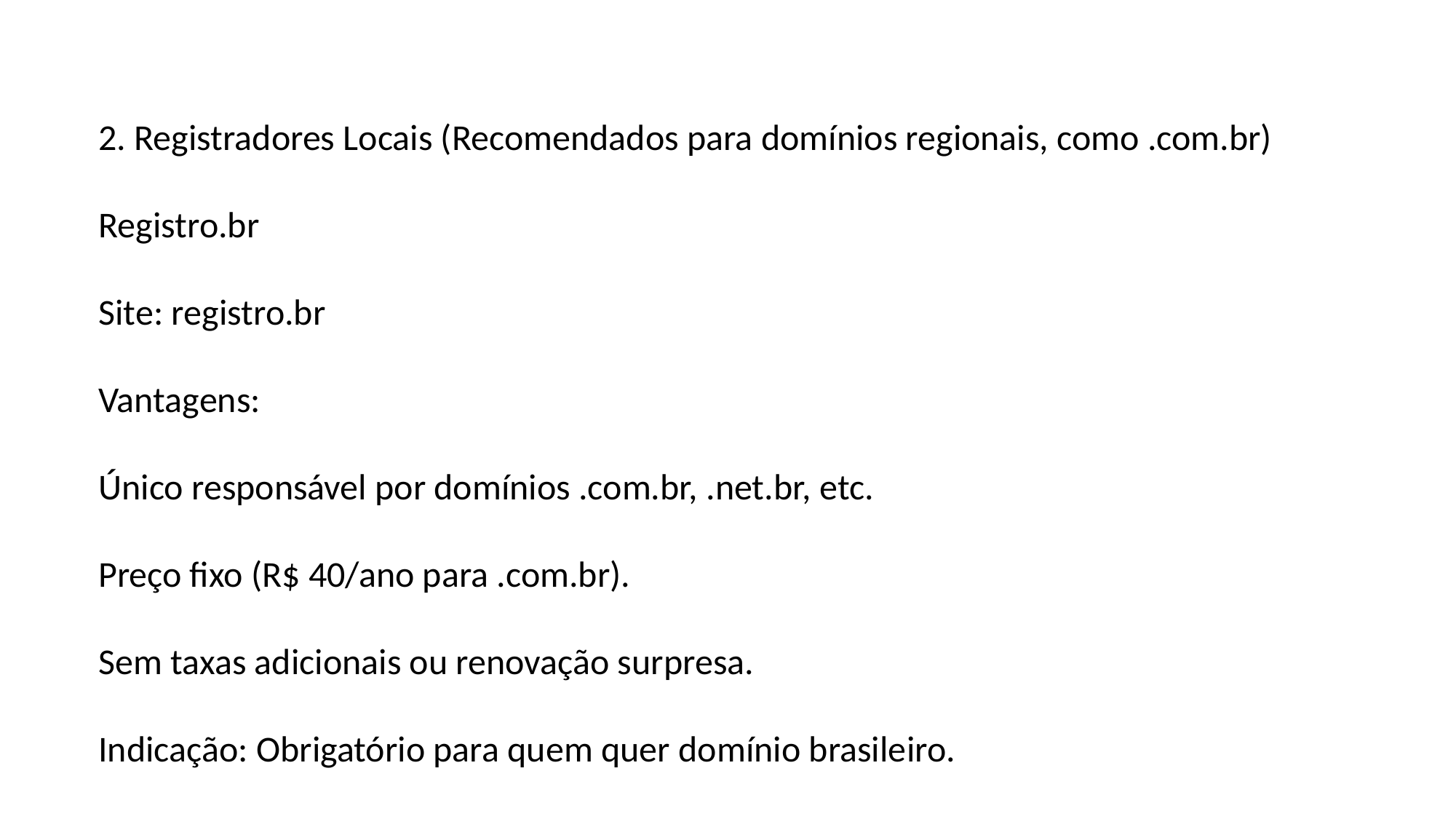

2. Registradores Locais (Recomendados para domínios regionais, como .com.br)

Registro.br

Site: registro.br

Vantagens:

Único responsável por domínios .com.br, .net.br, etc.

Preço fixo (R$ 40/ano para .com.br).

Sem taxas adicionais ou renovação surpresa.

Indicação: Obrigatório para quem quer domínio brasileiro.